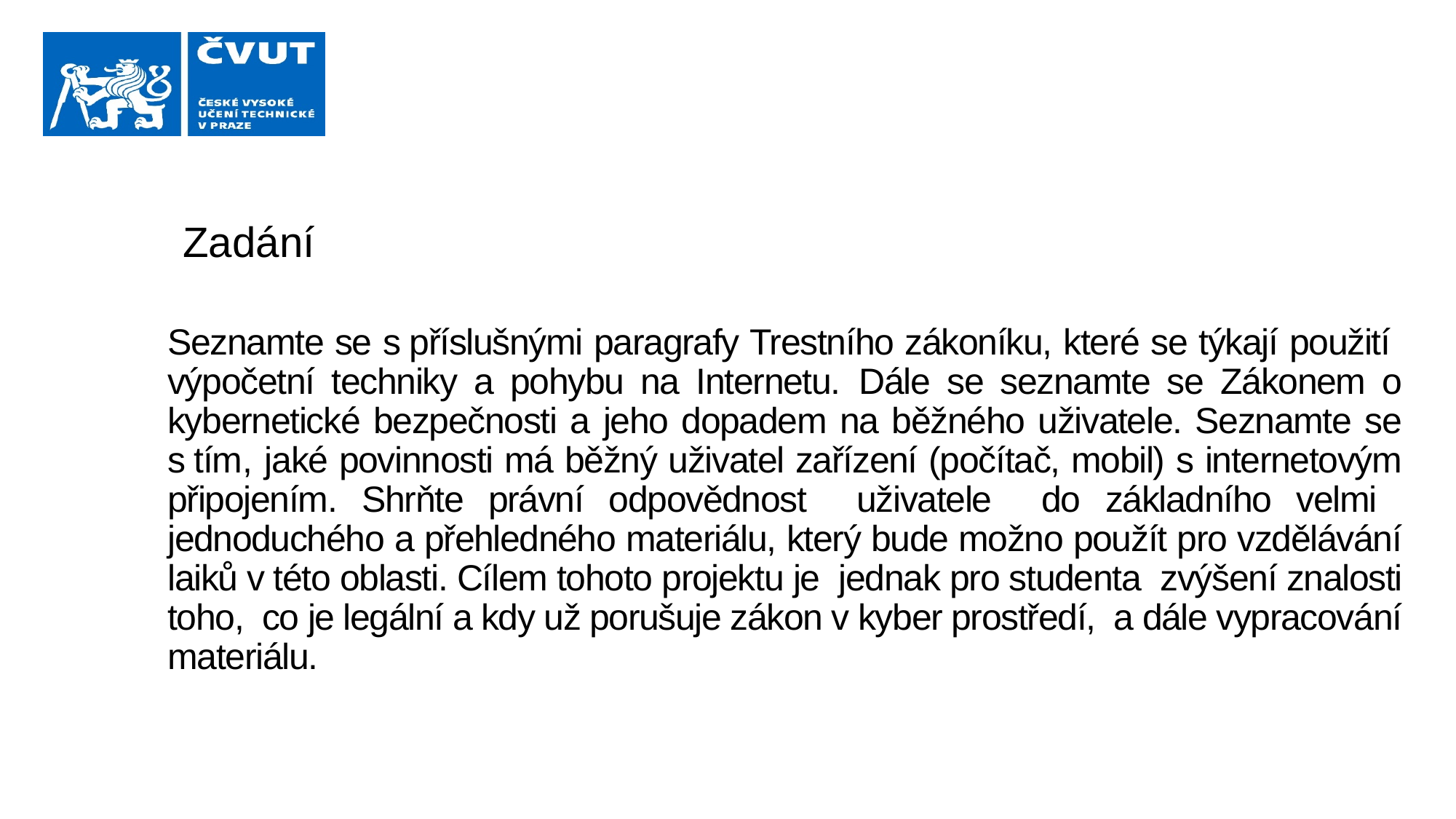

# Zadání
Seznamte se s příslušnými paragrafy Trestního zákoníku, které se týkají použití  výpočetní techniky a pohybu na Internetu. Dále se seznamte se Zákonem o kybernetické bezpečnosti a jeho dopadem na běžného uživatele. Seznamte se s tím, jaké povinnosti má běžný uživatel zařízení (počítač, mobil) s internetovým připojením. Shrňte právní odpovědnost  uživatele  do základního velmi  jednoduchého a přehledného materiálu, který bude možno použít pro vzdělávání laiků v této oblasti. Cílem tohoto projektu je  jednak pro studenta  zvýšení znalosti toho,  co je legální a kdy už porušuje zákon v kyber prostředí,  a dále vypracování materiálu.